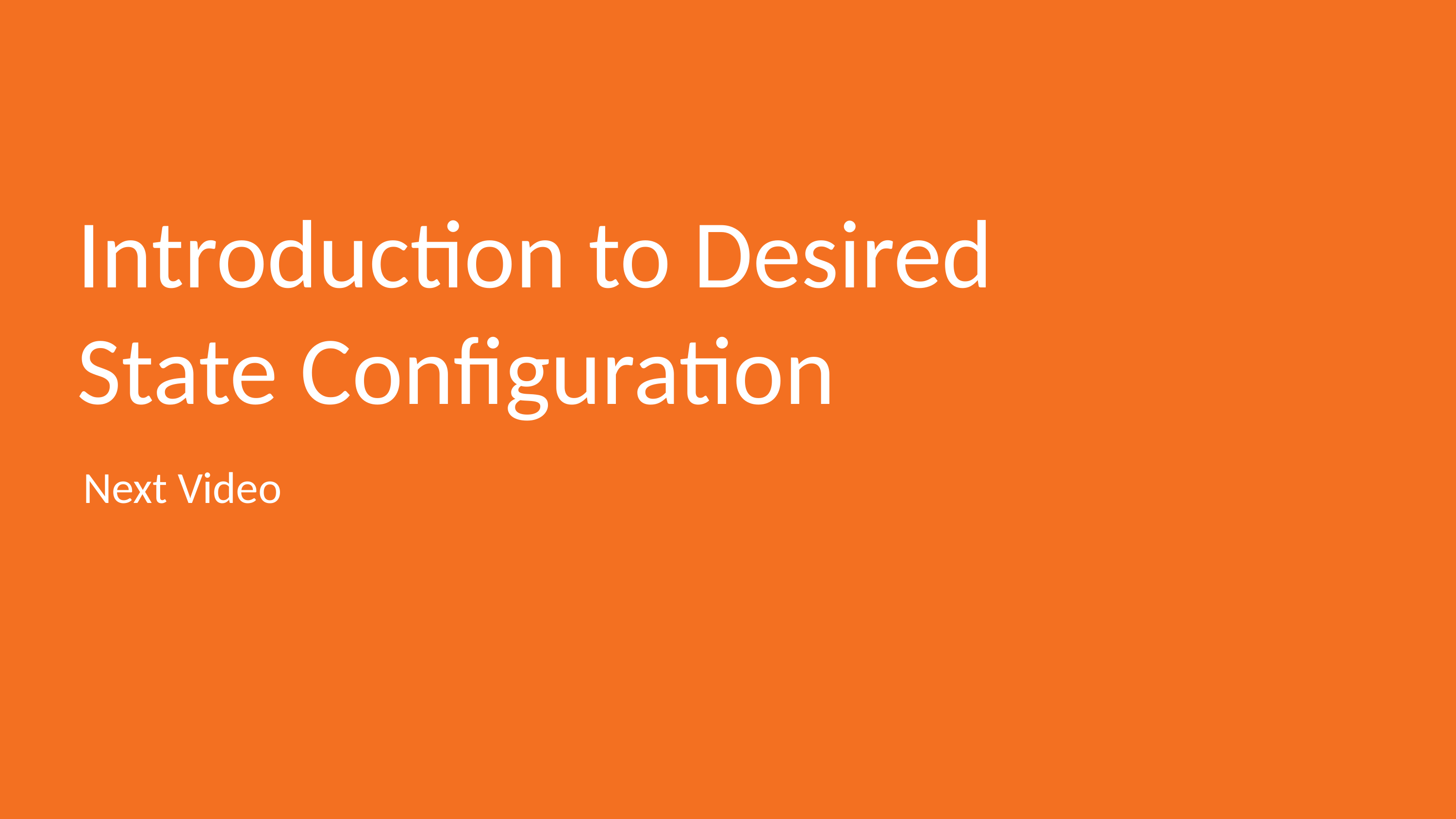

# Introduction to Desired State Configuration
Next Video